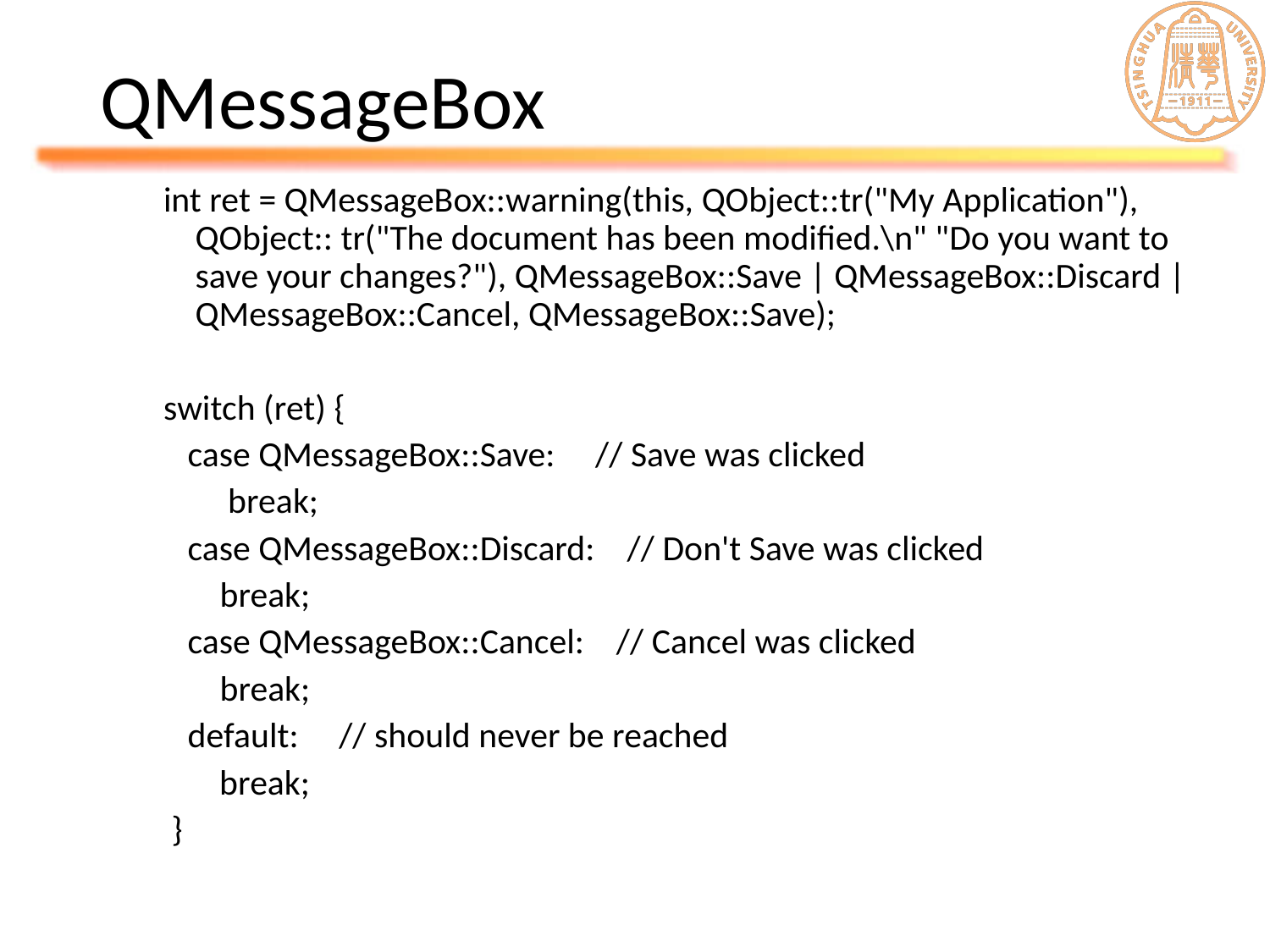

# QMessageBox
int ret = QMessageBox::warning(this, QObject::tr("My Application"), QObject:: tr("The document has been modified.\n" "Do you want to save your changes?"), QMessageBox::Save | QMessageBox::Discard | QMessageBox::Cancel, QMessageBox::Save);

switch (ret) {
   case QMessageBox::Save:     // Save was clicked
        break;
   case QMessageBox::Discard:    // Don't Save was clicked
       break;
   case QMessageBox::Cancel:    // Cancel was clicked
       break;
   default:     // should never be reached
	   break;
 }